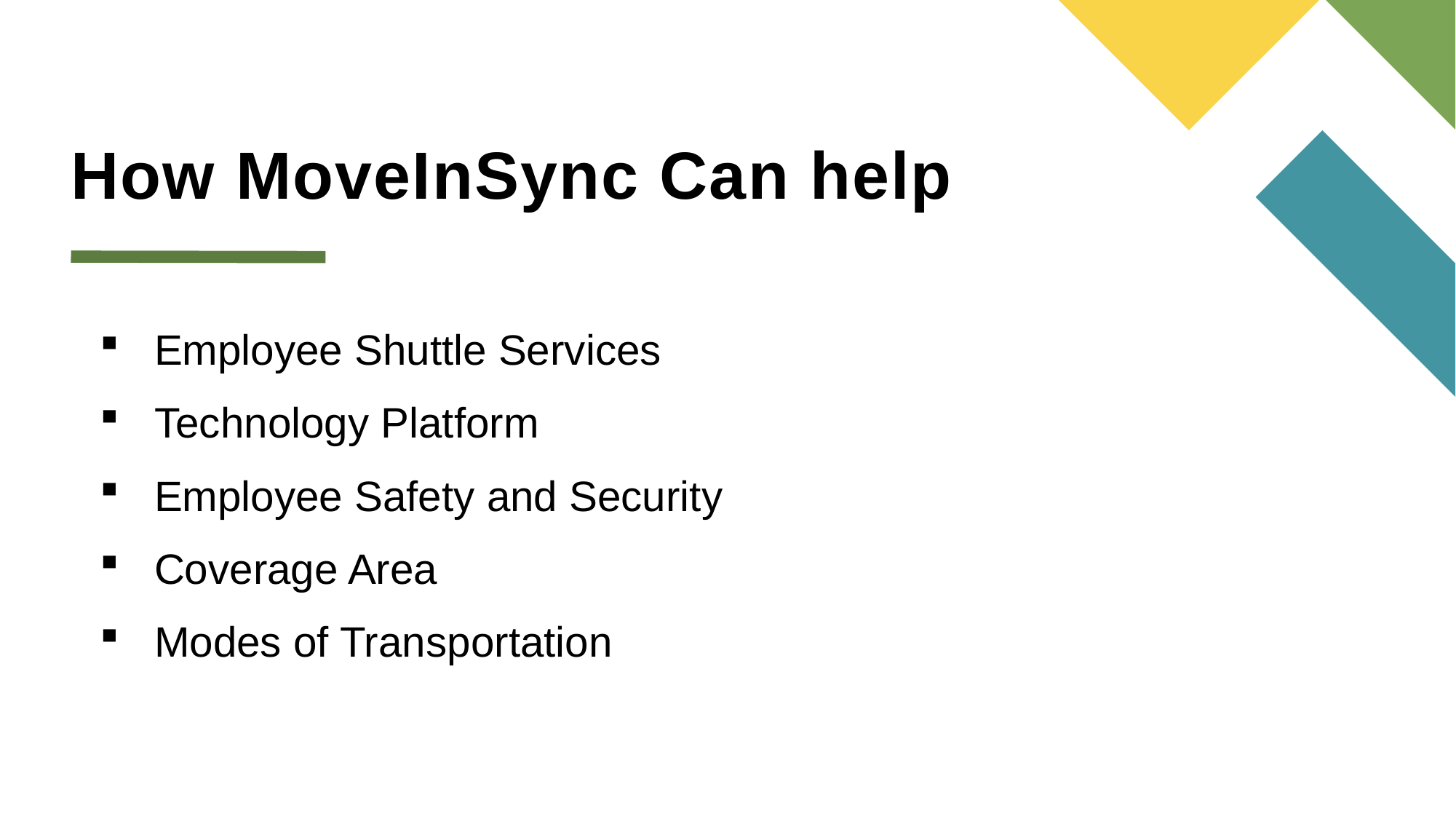

# How MoveInSync Can help

Employee Shuttle Services
Technology Platform
Employee Safety and Security
Coverage Area
Modes of Transportation